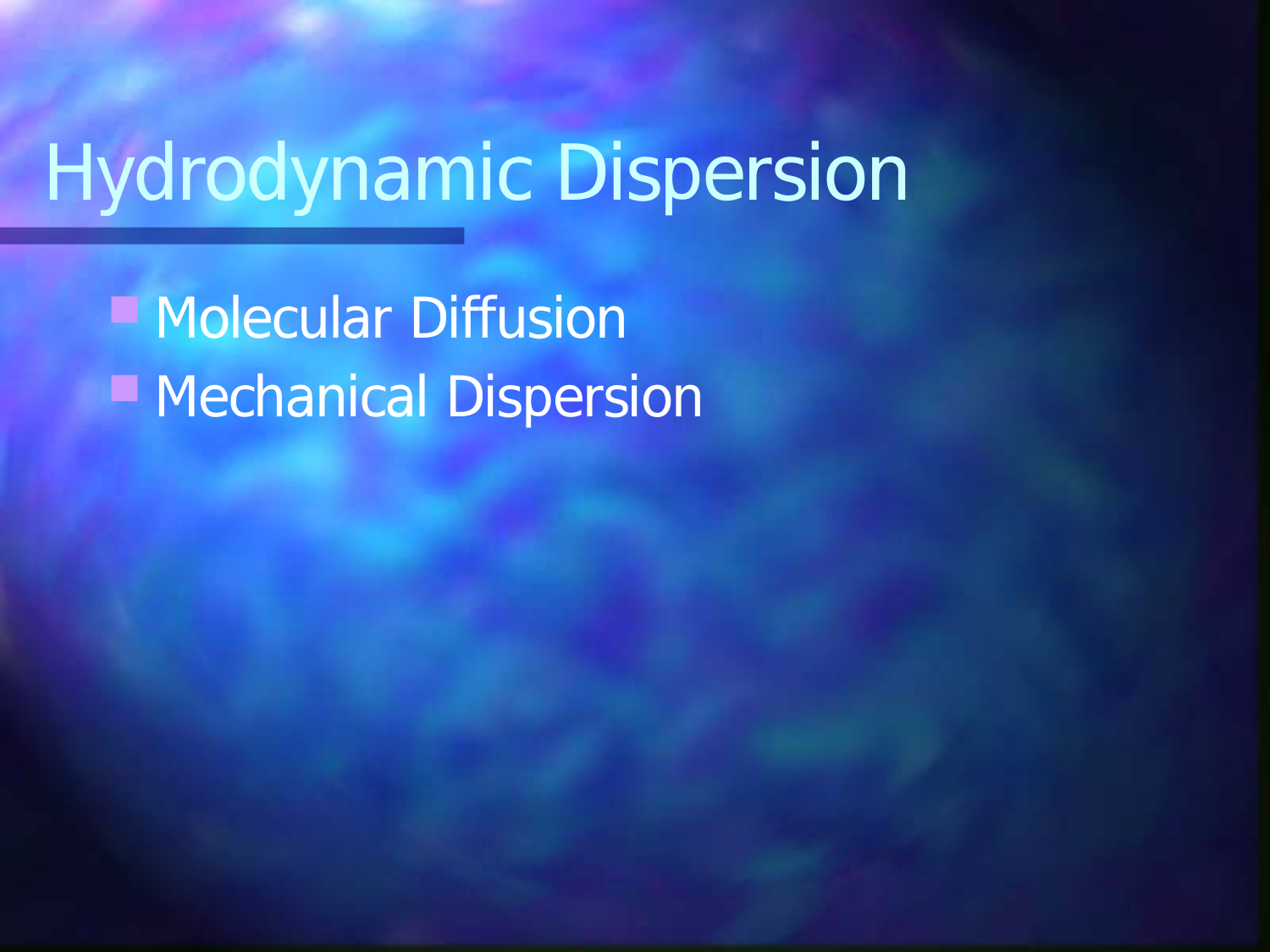

# Hydrodynamic Dispersion
Molecular Diffusion
Mechanical Dispersion